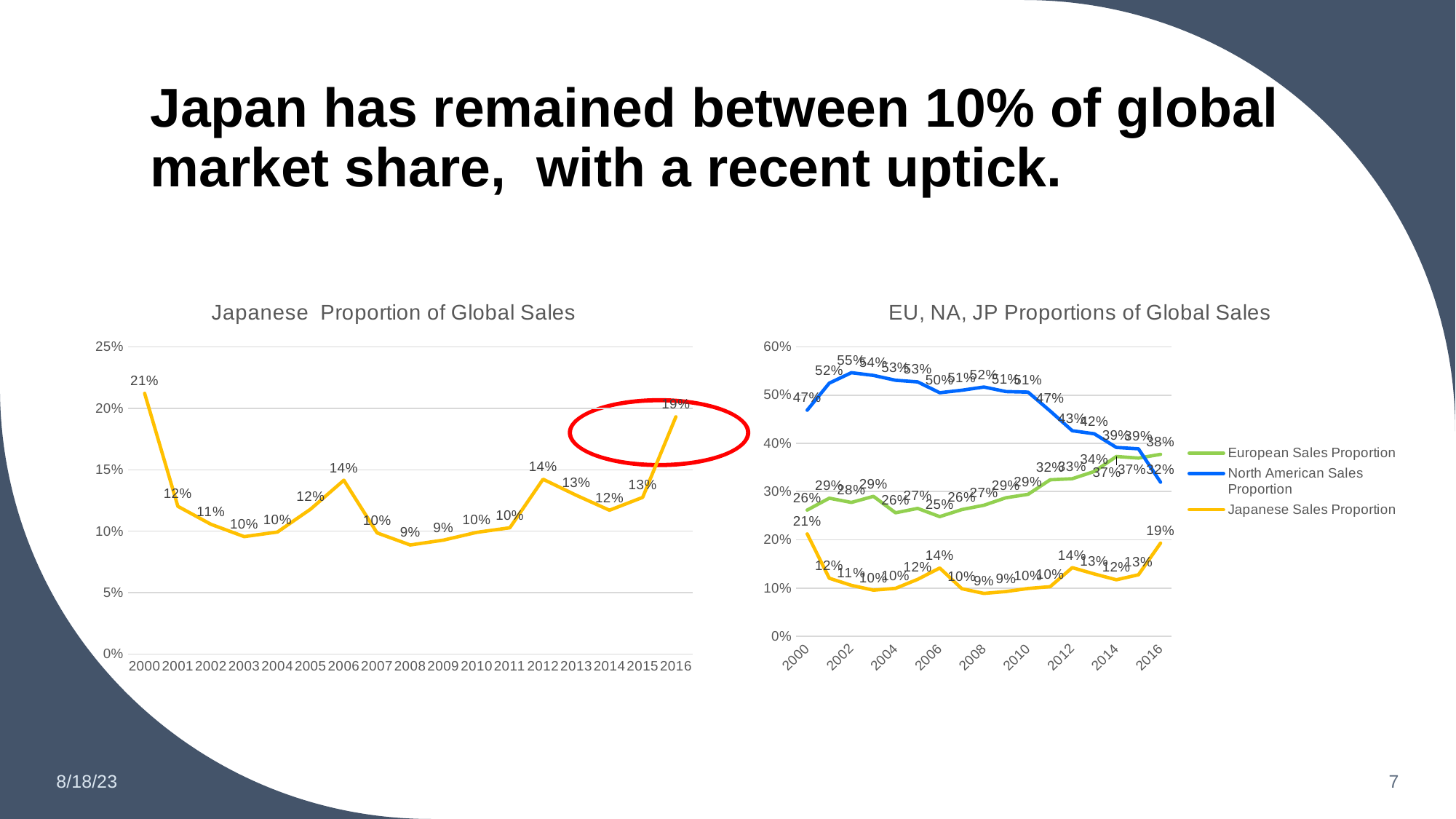

# Japan has remained between 10% of global market share,  with a recent uptick.

### Chart: Japanese  Proportion of Global Sales

| Category | Total |
|---|---|
| 2000 | 0.21219487993649533 |
| 2001 | 0.12025220985307901 |
| 2002 | 0.10558252427184517 |
| 2003 | 0.09557076987564654 |
| 2004 | 0.09932985142257549 |
| 2005 | 0.1180153933121718 |
| 2006 | 0.14150545063719033 |
| 2007 | 0.09863806549711567 |
| 2008 | 0.08880717752610764 |
| 2009 | 0.09273734651093213 |
| 2010 | 0.09905982194858286 |
| 2011 | 0.10279268978081121 |
| 2012 | 0.14232271551961376 |
| 2013 | 0.12921515965383534 |
| 2014 | 0.11707461800919827 |
| 2015 | 0.12751474814702757 |
| 2016 | 0.19314817425630776 |

### Chart: EU, NA, JP Proportions of Global Sales

| Category | European Sales Proportion | North American Sales Proportion | Japanese Sales Proportion |
|---|---|---|---|
| 2000 | 0.261708672355626 | 0.46879341139114866 | 0.21219487993649533 |
| 2001 | 0.28627025070142126 | 0.5248740459166769 | 0.12025220985307901 |
| 2002 | 0.27745752427184667 | 0.5465968851132718 | 0.10558252427184517 |
| 2003 | 0.2900936146430084 | 0.5409808579013591 | 0.09557076987564654 |
| 2004 | 0.25594428942787123 | 0.530848298394985 | 0.09932985142257549 |
| 2005 | 0.2651215375918621 | 0.5274818454581073 | 0.1180153933121718 |
| 2006 | 0.24804237678489763 | 0.5049900199600894 | 0.14150545063719033 |
| 2007 | 0.262658796985108 | 0.5101940715792257 | 0.09863806549711567 |
| 2008 | 0.2716575967053997 | 0.5168995440505981 | 0.08880717752610764 |
| 2009 | 0.28712189278227246 | 0.5074123989218353 | 0.09273734651093213 |
| 2010 | 0.2943339712122504 | 0.5062650802895466 | 0.09905982194858286 |
| 2011 | 0.32450241283746306 | 0.46717959650381635 | 0.10279268978081121 |
| 2012 | 0.3267315838697269 | 0.42625295703361593 | 0.14232271551961376 |
| 2013 | 0.34168904804536093 | 0.41987466427932135 | 0.12921515965383534 |
| 2014 | 0.3727933541017671 | 0.3915442812639097 | 0.11707461800919827 |
| 2015 | 0.3694978066858262 | 0.38882166086824943 | 0.12751474814702757 |
| 2016 | 0.3772733681094025 | 0.31946989990131036 | 0.19314817425630776 |
8/18/23
7